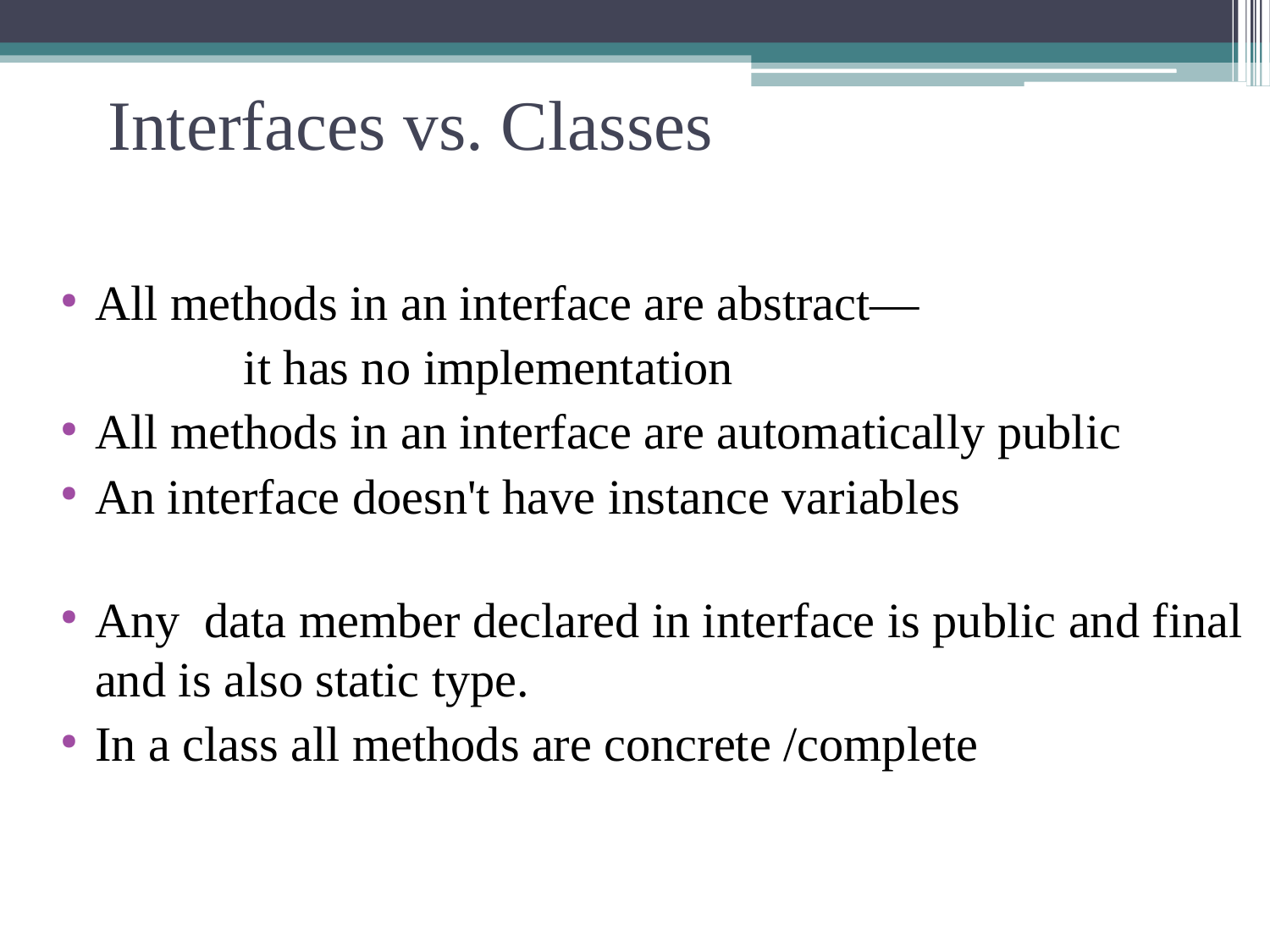

# Interfaces vs. Classes
All methods in an interface are abstract—
               it has no implementation
All methods in an interface are automatically public
An interface doesn't have instance variables
Any  data member declared in interface is public and final and is also static type.
In a class all methods are concrete /complete